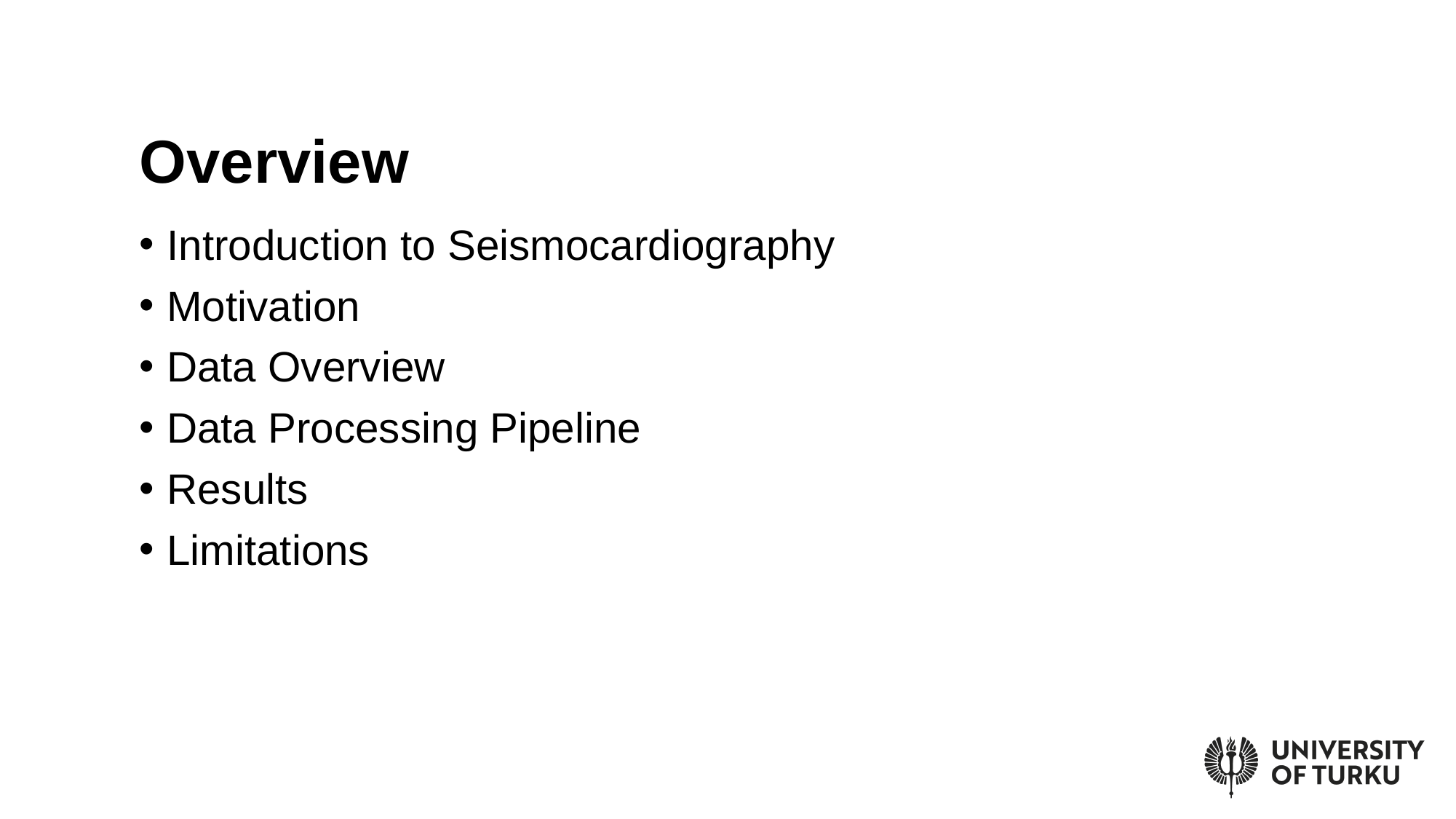

# Overview
Introduction to Seismocardiography
Motivation
Data Overview
Data Processing Pipeline
Results
Limitations